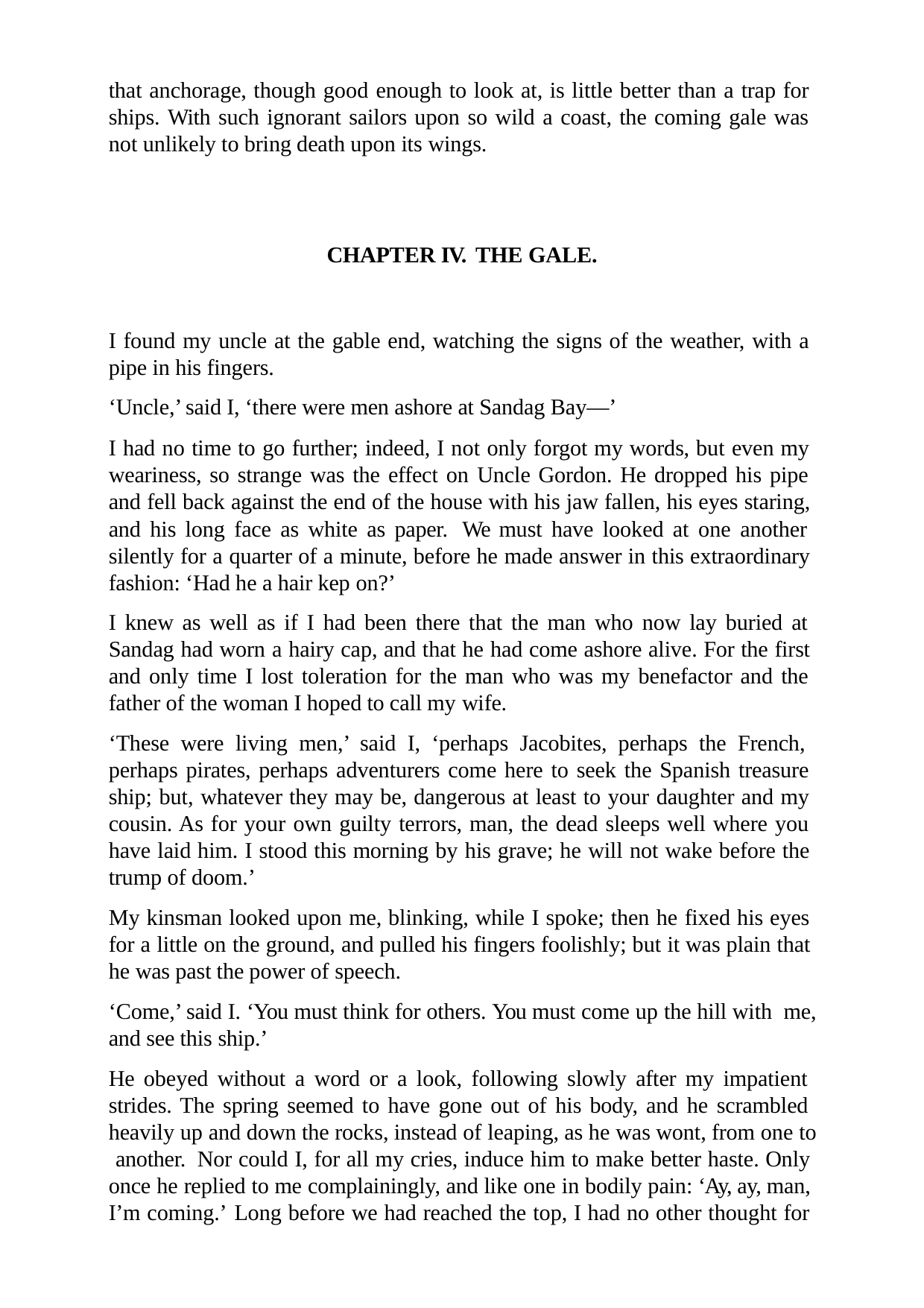

that anchorage, though good enough to look at, is little better than a trap for  ships. With such ignorant sailors upon so wild a coast, the coming gale was  not unlikely to bring death upon its wings.
CHAPTER IV. THE GALE.

I found my uncle at the gable end, watching the signs of the weather, with a  pipe in his fingers.
‘Uncle,’ said I, ‘there were men ashore at Sandag Bay—’
I had no time to go further; indeed, I not only forgot my words, but even my  weariness, so strange was the effect on Uncle Gordon. He dropped his pipe  and fell back against the end of the house with his jaw fallen, his eyes staring,  and his long face as white as paper. We must have looked at one another  silently for a quarter of a minute, before he made answer in this extraordinary  fashion: ‘Had he a hair kep on?’
I knew as well as if I had been there that the man who now lay buried at  Sandag had worn a hairy cap, and that he had come ashore alive. For the first  and only time I lost toleration for the man who was my benefactor and the  father of the woman I hoped to call my wife.
‘These were living men,’ said I, ‘perhaps Jacobites, perhaps the French,  perhaps pirates, perhaps adventurers come here to seek the Spanish treasure  ship; but, whatever they may be, dangerous at least to your daughter and my  cousin. As for your own guilty terrors, man, the dead sleeps well where you  have laid him. I stood this morning by his grave; he will not wake before the  trump of doom.’
My kinsman looked upon me, blinking, while I spoke; then he fixed his eyes  for a little on the ground, and pulled his fingers foolishly; but it was plain that  he was past the power of speech.
‘Come,’ said I. ‘You must think for others. You must come up the hill with  me, and see this ship.’
He obeyed without a word or a look, following slowly after my impatient  strides. The spring seemed to have gone out of his body, and he scrambled  heavily up and down the rocks, instead of leaping, as he was wont, from one to  another. Nor could I, for all my cries, induce him to make better haste. Only  once he replied to me complainingly, and like one in bodily pain: ‘Ay, ay, man,  I’m coming.’ Long before we had reached the top, I had no other thought for